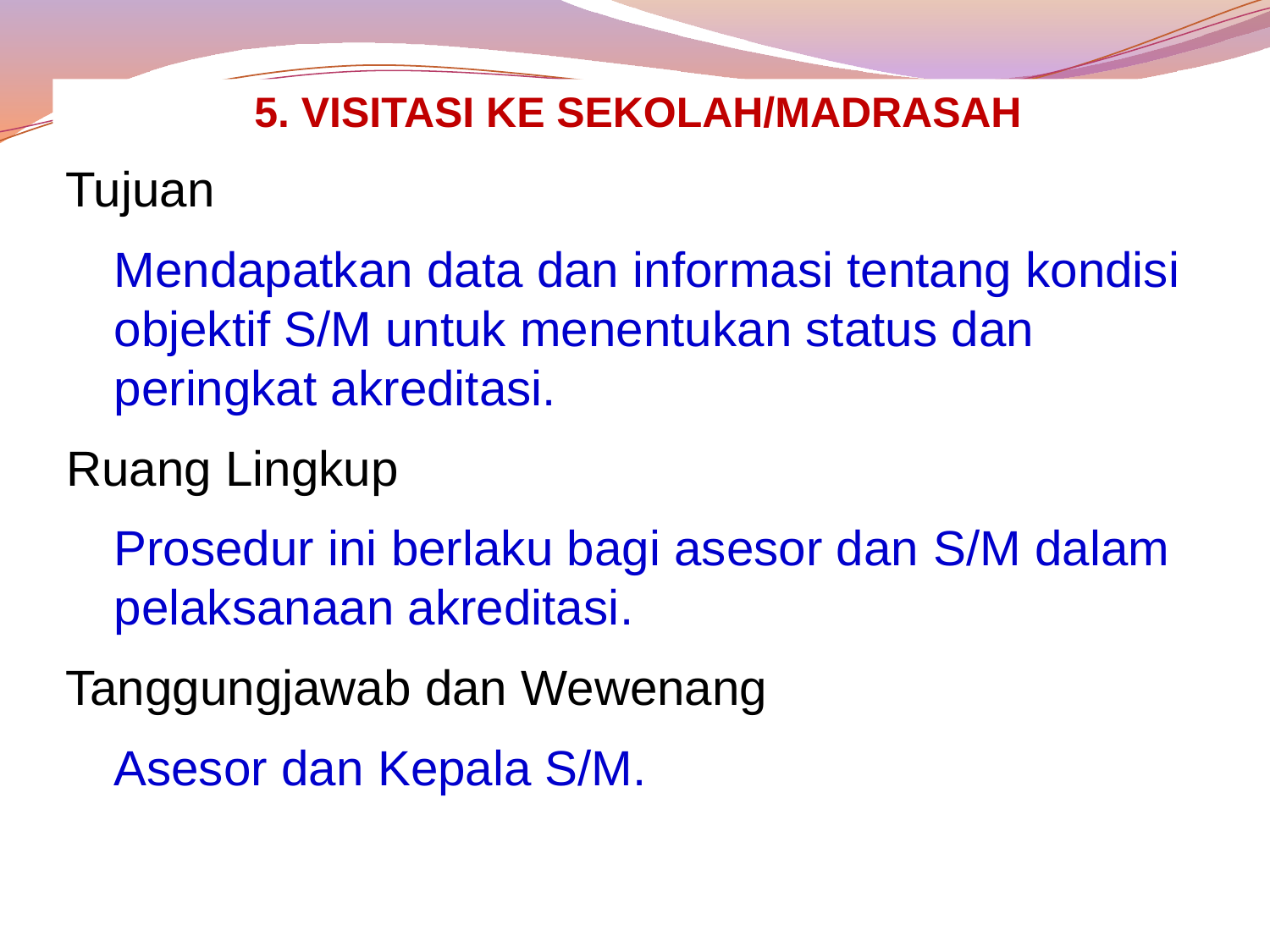

5. Visitasi ke Sekolah/Madrasah
Tujuan
Mendapatkan data dan informasi tentang kondisi objektif S/M untuk menentukan status dan peringkat akreditasi.
	Ruang Lingkup
Prosedur ini berlaku bagi asesor dan S/M dalam pelaksanaan akreditasi.
Tanggungjawab dan Wewenang
Asesor dan Kepala S/M.